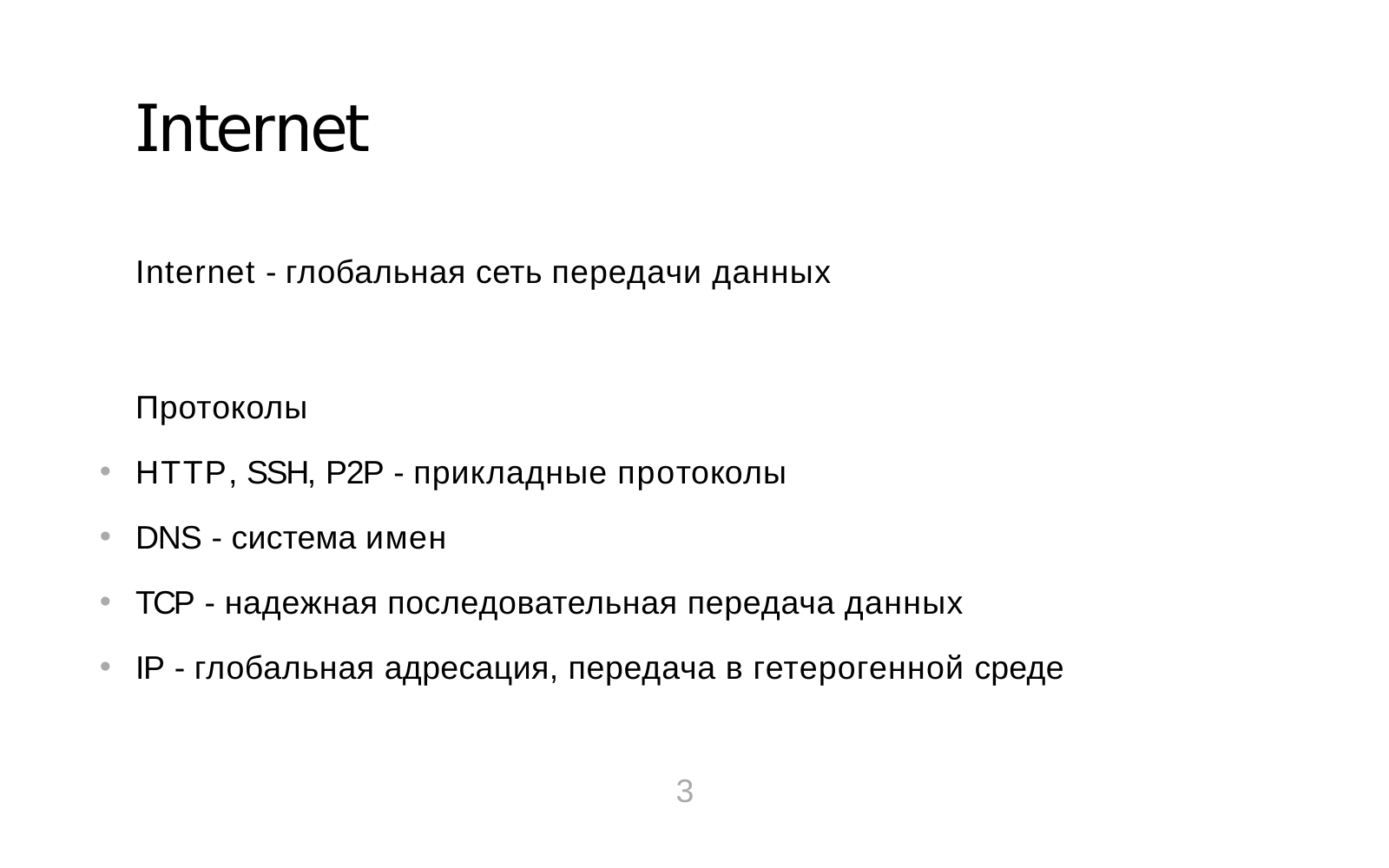

# Internet
Internet - глобальная сеть передачи данных

Протоколы
HTTP, SSH, P2P - прикладные протоколы
DNS - система имен
TCP - надежная последовательная передача данных
IP - глобальная адресация, передача в гетерогенной среде
3